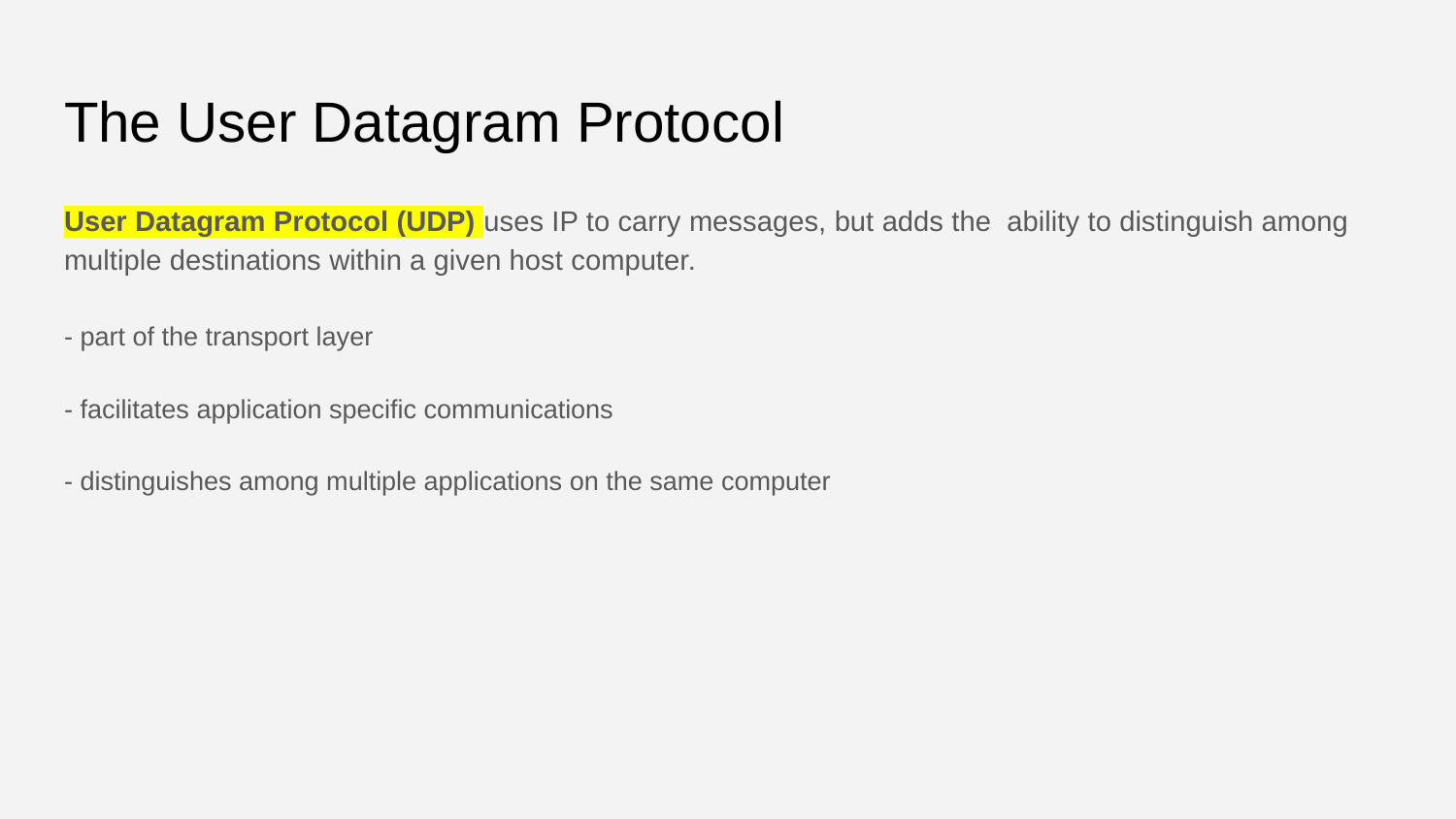

# The User Datagram Protocol
User Datagram Protocol (UDP) uses IP to carry messages, but adds the  ability to distinguish among multiple destinations within a given host computer.
- part of the transport layer
- facilitates application specific communications
- distinguishes among multiple applications on the same computer